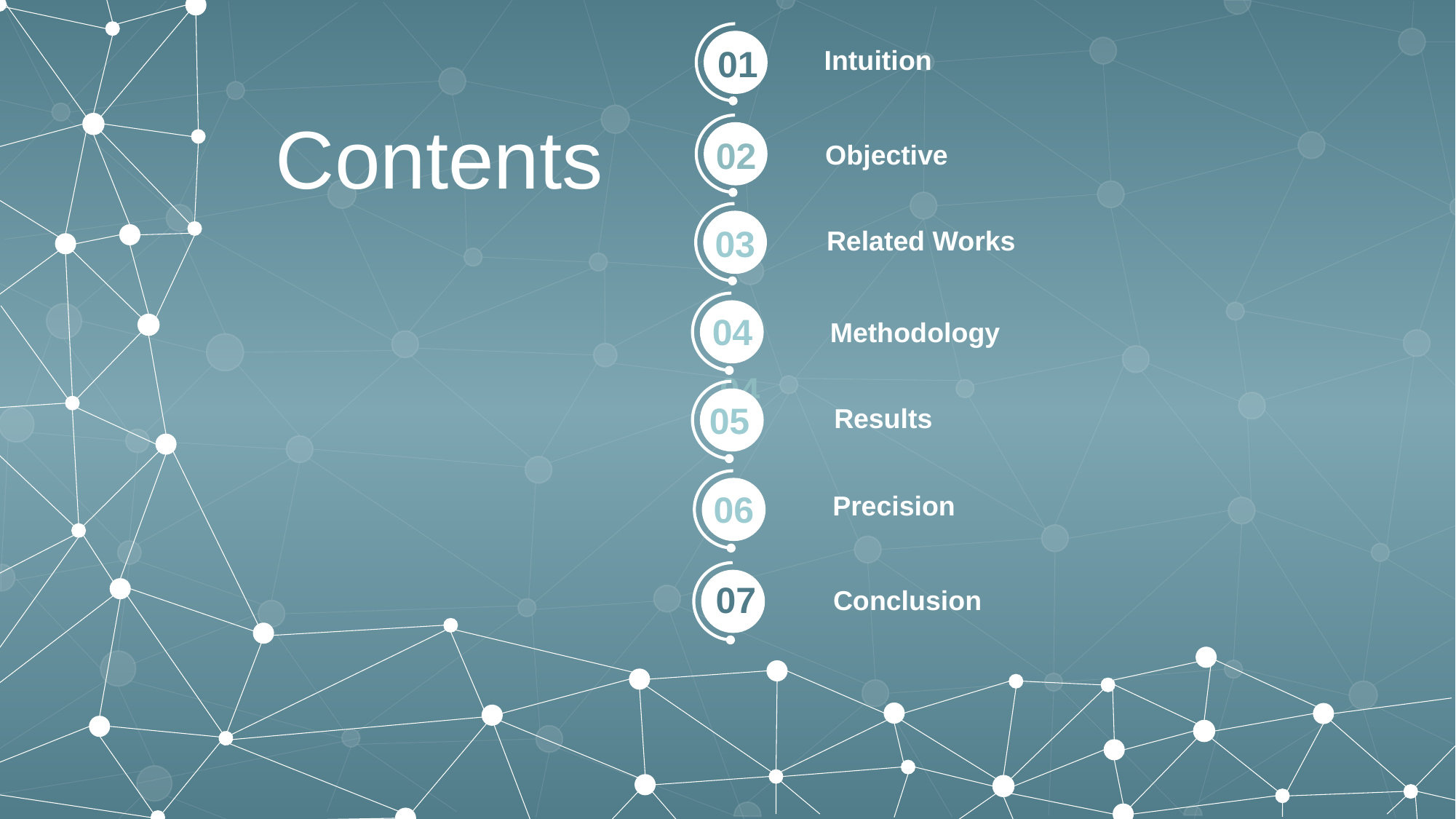

01
Intuition
Contents

02
Objective

03
Related Works

04
Methodology
04

05
Results

06
Precision

07
Conclusion